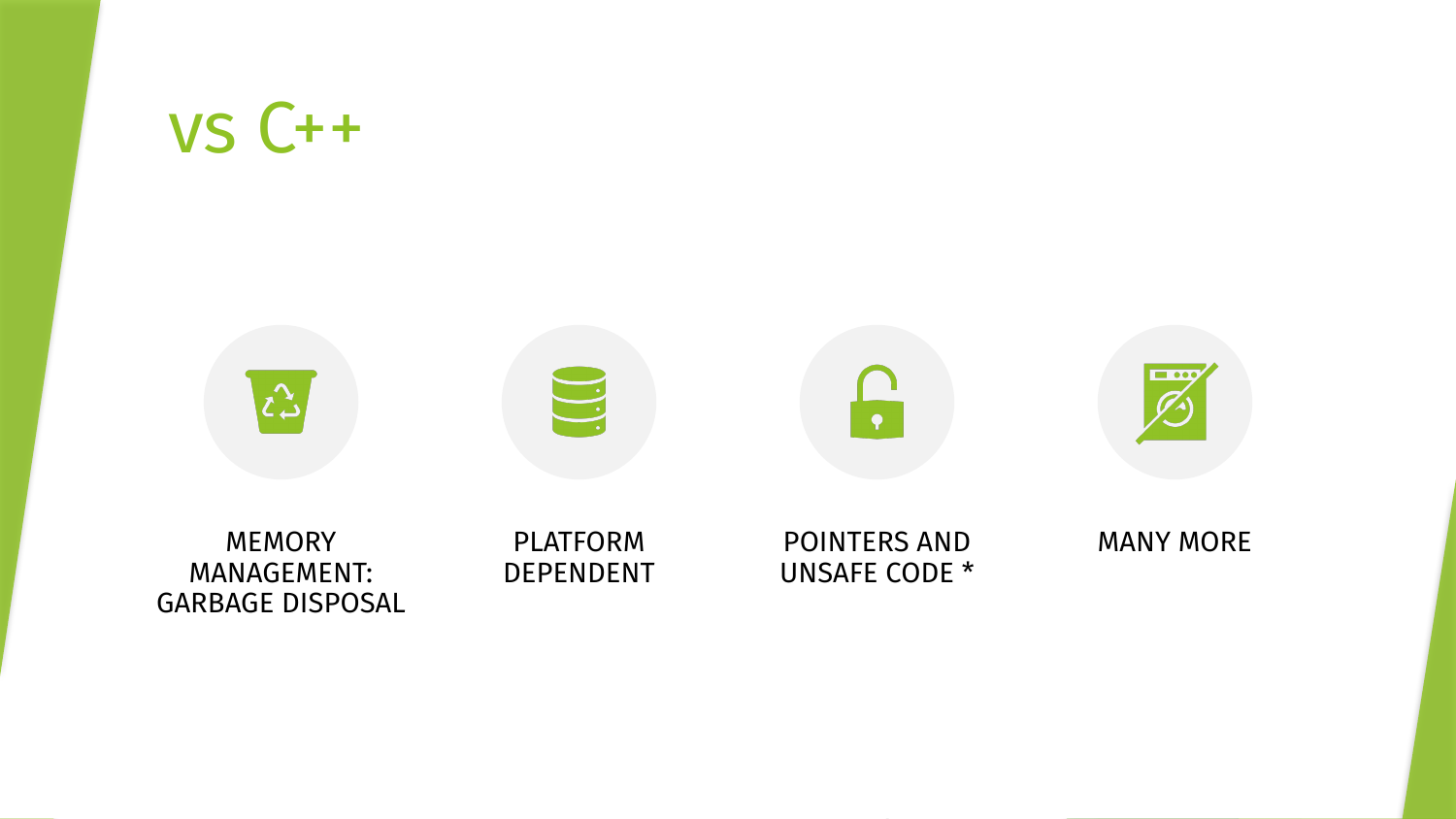

# vs C++
Memory management: garbage disposal
Platform dependent
Pointers and unsafe code *
Many more